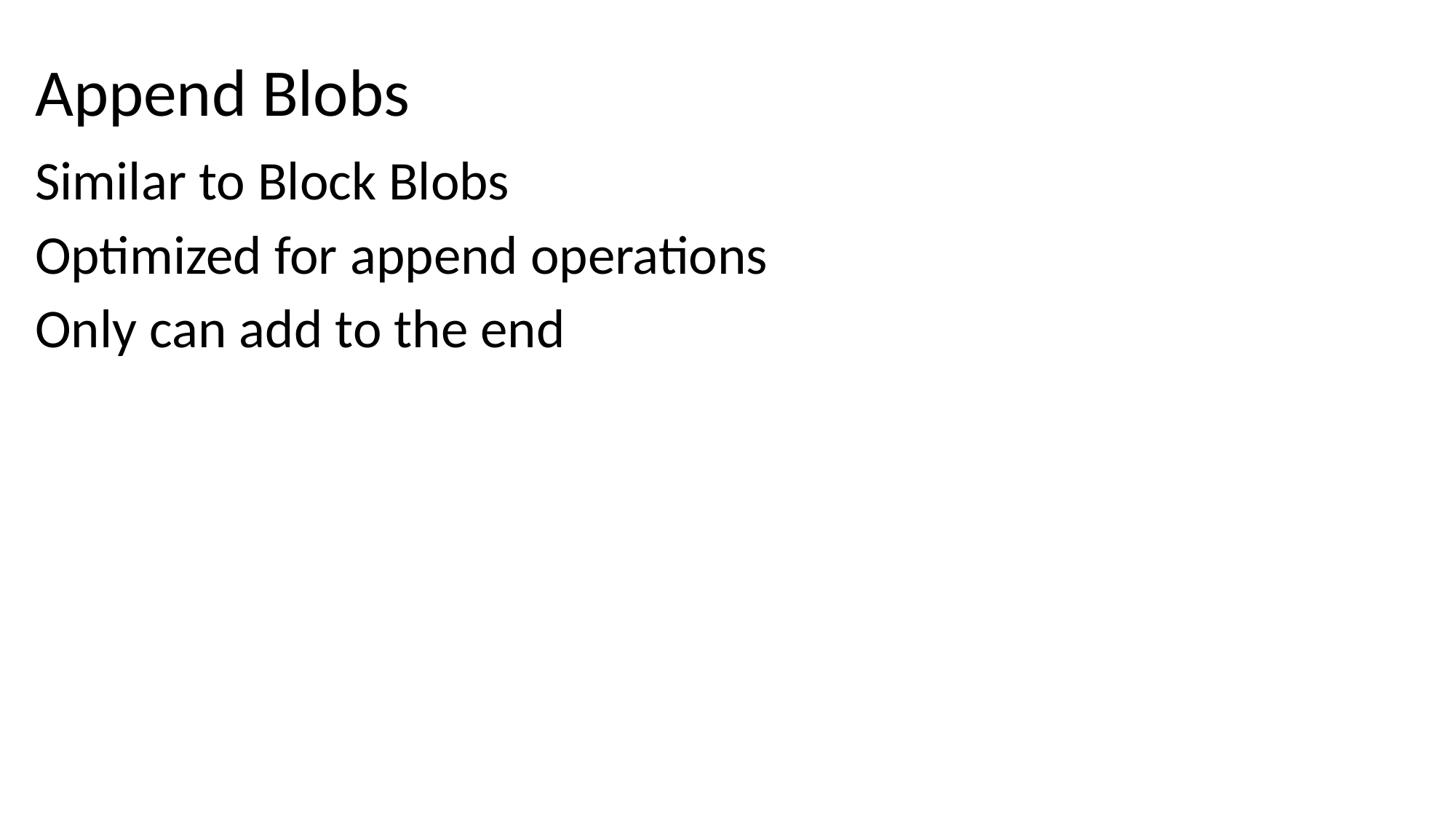

# Append Blobs
Similar to Block Blobs
Optimized for append operations
Only can add to the end